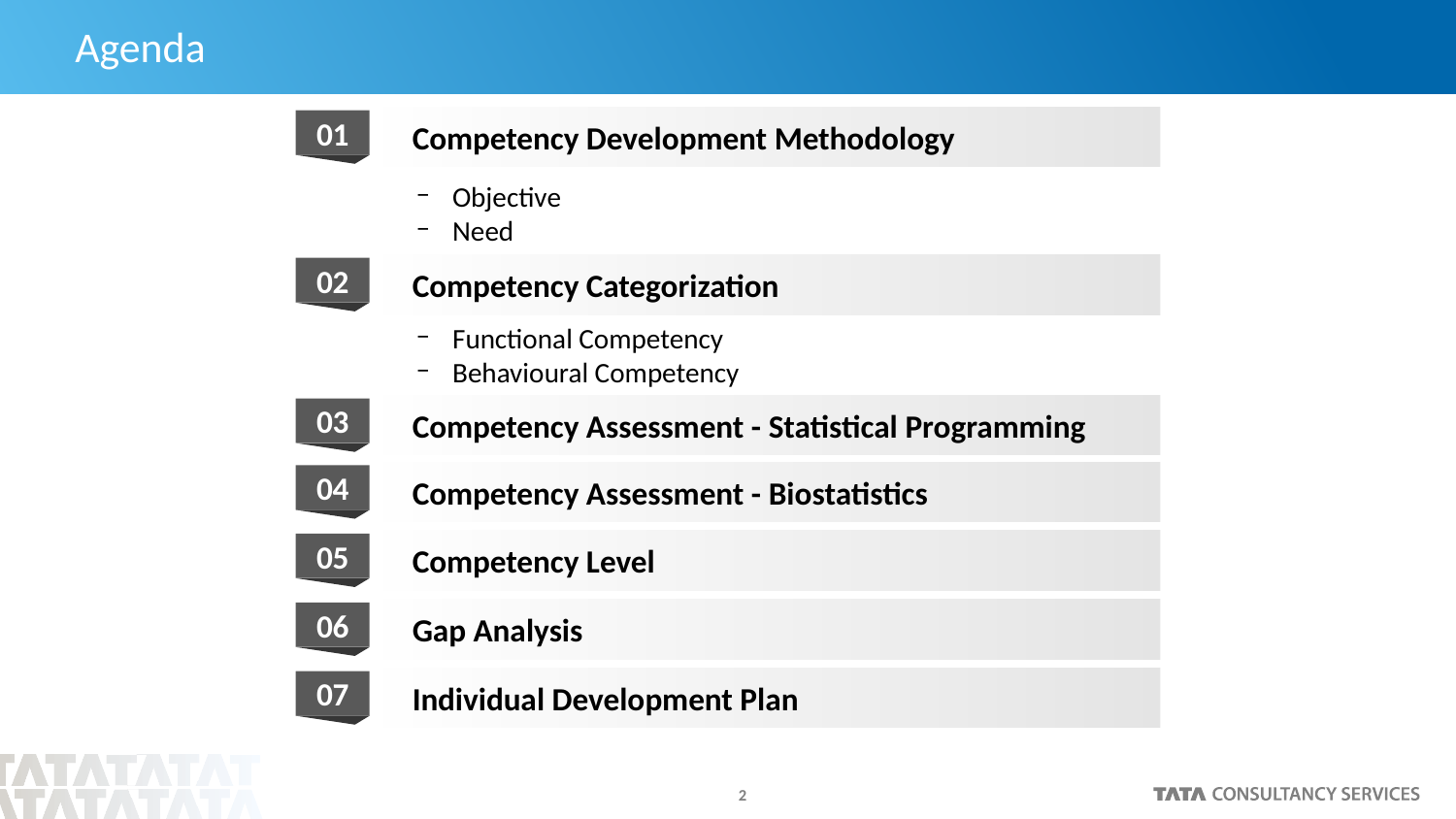

# Agenda
Competency Development Methodology
01

Objective
Need
Competency Categorization
02

Functional Competency
Behavioural Competency
Competency Assessment - Statistical Programming
03

Competency Assessment - Biostatistics
04

Competency Level
05

Gap Analysis
06

Individual Development Plan
07